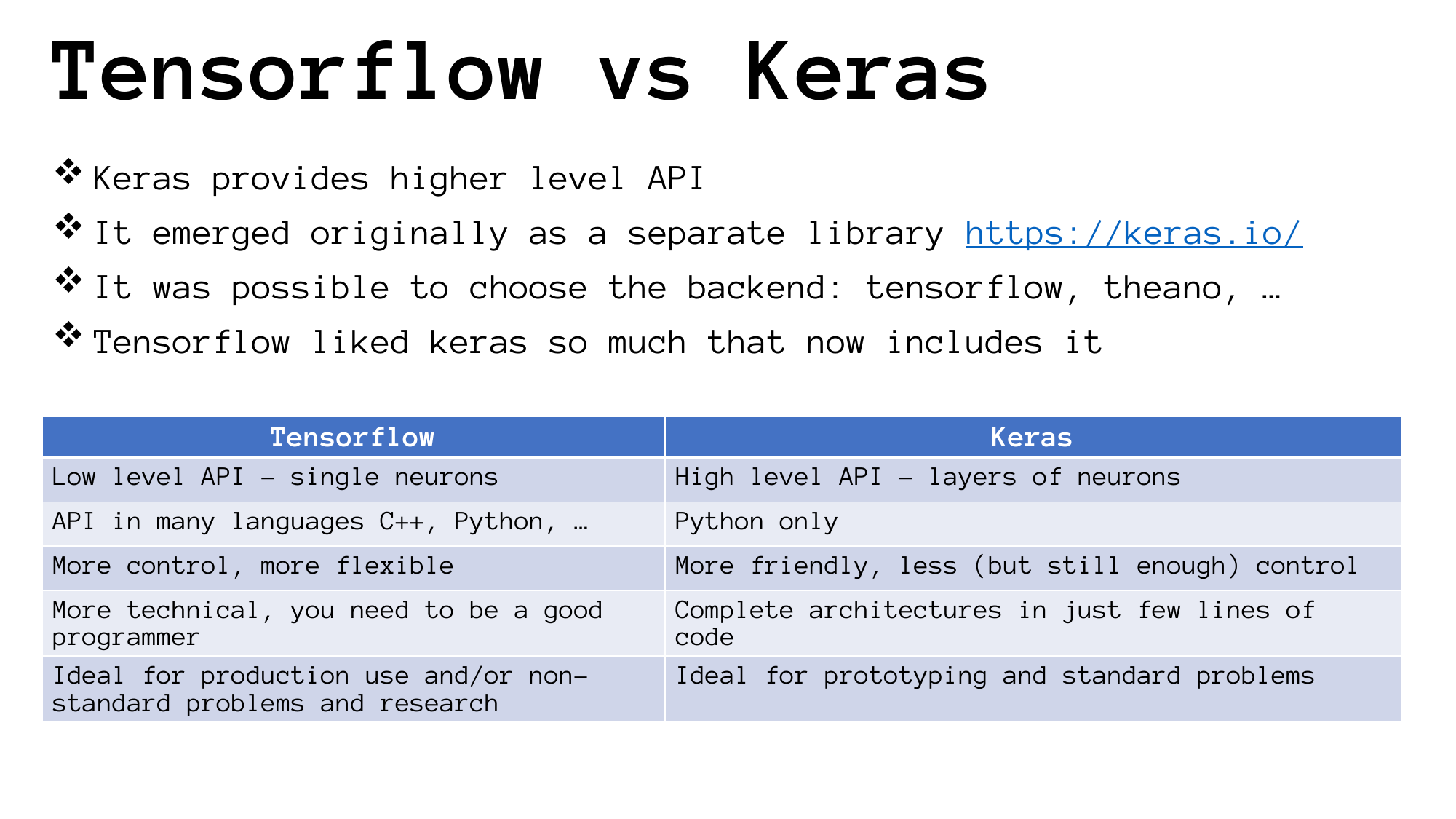

# Tensorflow vs Keras
Keras provides higher level API
It emerged originally as a separate library https://keras.io/
It was possible to choose the backend: tensorflow, theano, …
Tensorflow liked keras so much that now includes it
| Tensorflow | Keras |
| --- | --- |
| Low level API – single neurons | High level API – layers of neurons |
| API in many languages C++, Python, … | Python only |
| More control, more flexible | More friendly, less (but still enough) control |
| More technical, you need to be a good programmer | Complete architectures in just few lines of code |
| Ideal for production use and/or non-standard problems and research | Ideal for prototyping and standard problems |